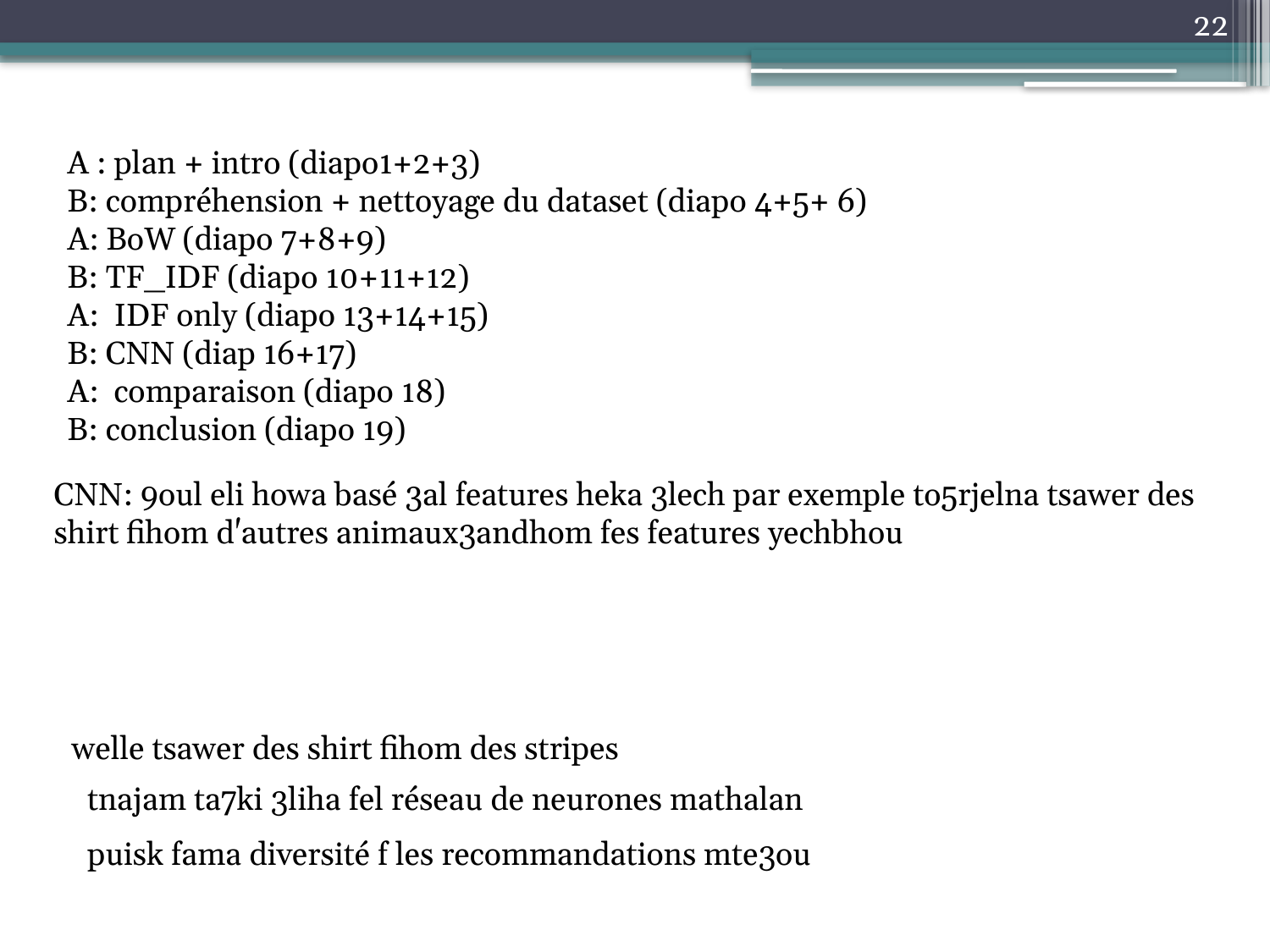

22
A : plan + intro (diapo1+2+3)
B: compréhension + nettoyage du dataset (diapo 4+5+ 6)
A: BoW (diapo 7+8+9)
B: TF_IDF (diapo 10+11+12)
A:  IDF only (diapo 13+14+15)
B: CNN (diap 16+17)
A:  comparaison (diapo 18)
B: conclusion (diapo 19)

CNN: 9oul eli howa basé 3al features heka 3lech par exemple to5rjelna tsawer des shirt fihom d'autres animaux3andhom fes features yechbhou

welle tsawer des shirt fihom des stripes
tnajam ta7ki 3liha fel réseau de neurones mathalan
puisk fama diversité f les recommandations mte3ou